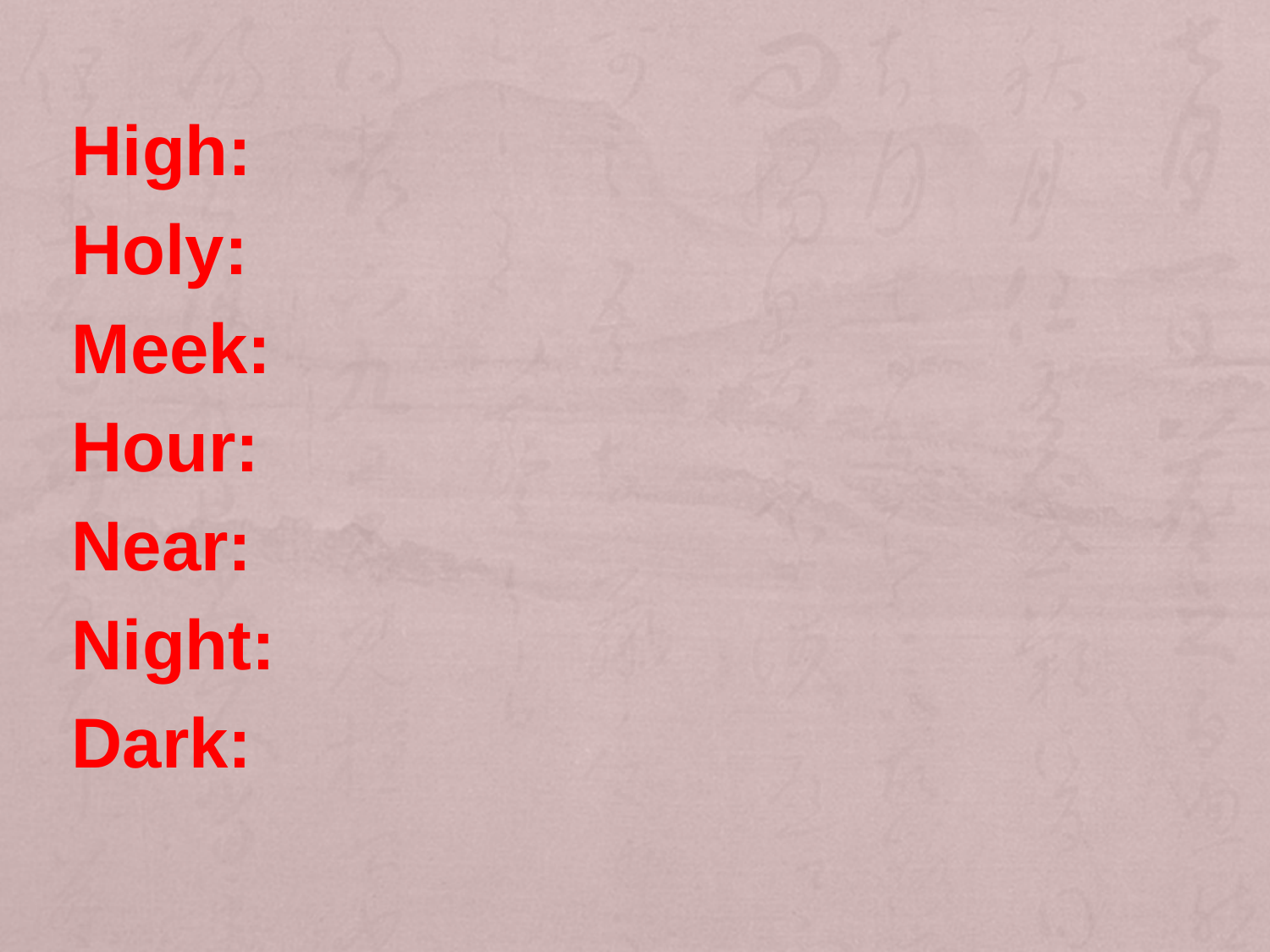

High:
Holy:
Meek:
Hour:
Near:
Night:
Dark: